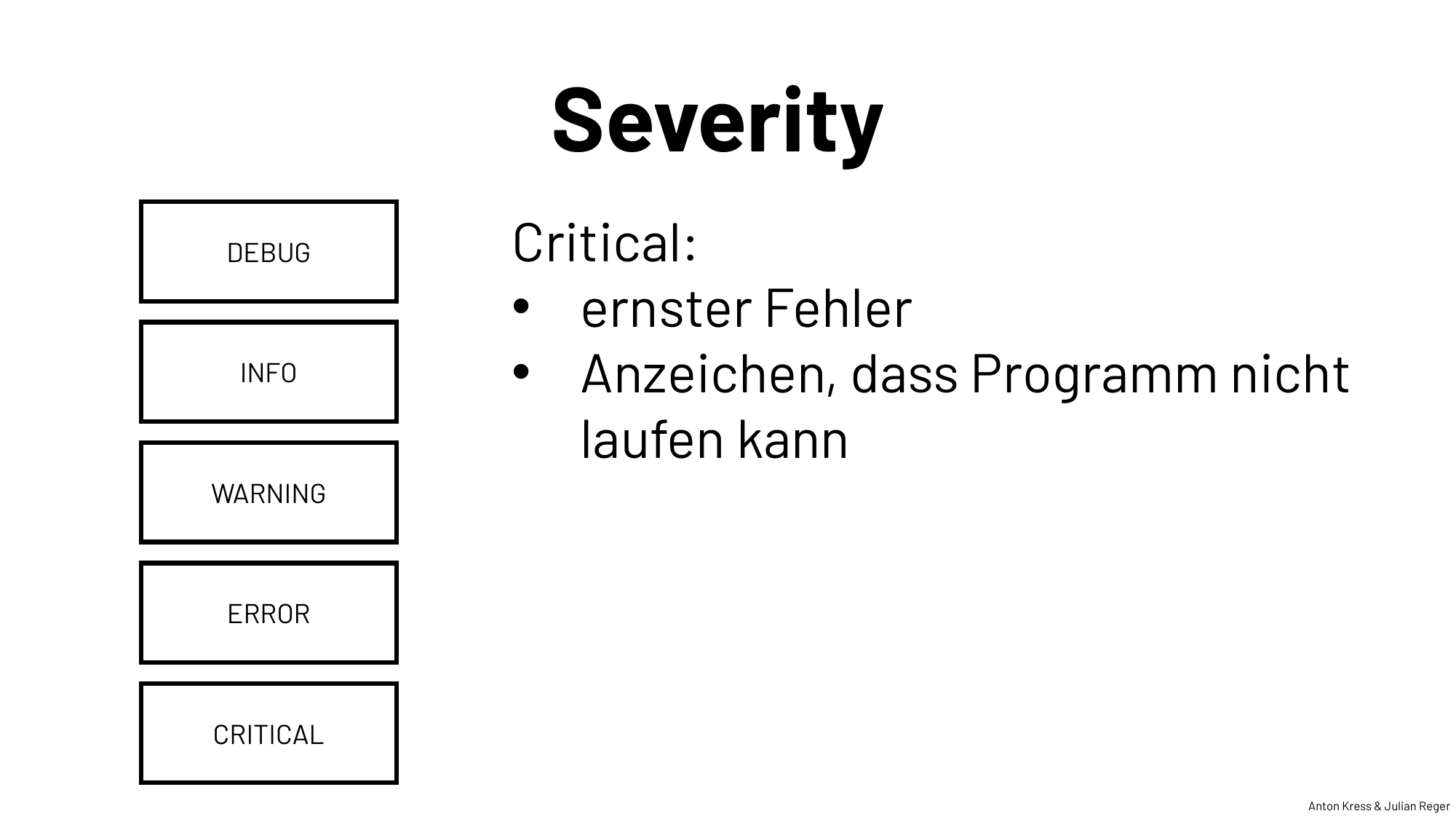

# Severity

DEBUG
Critical:
ernster Fehler
Anzeichen, dass Programm nicht laufen kann
INFO
WARNING
ERROR
CRITICAL
Anton Kress & Julian Reger